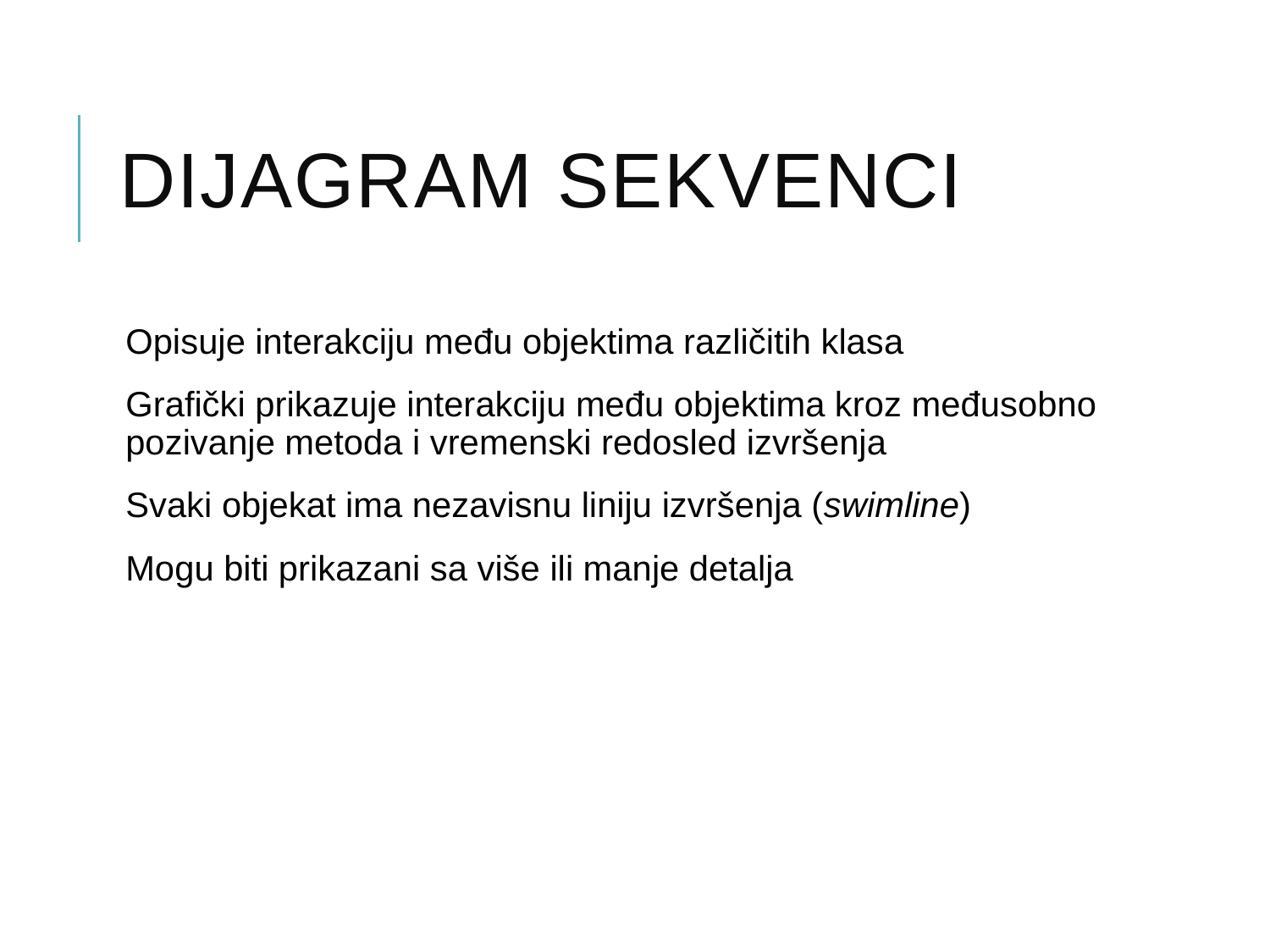

# Dijagram sekvenci
Opisuje interakciju među objektima različitih klasa
Grafički prikazuje interakciju među objektima kroz međusobno pozivanje metoda i vremenski redosled izvršenja
Svaki objekat ima nezavisnu liniju izvršenja (swimline)
Mogu biti prikazani sa više ili manje detalja